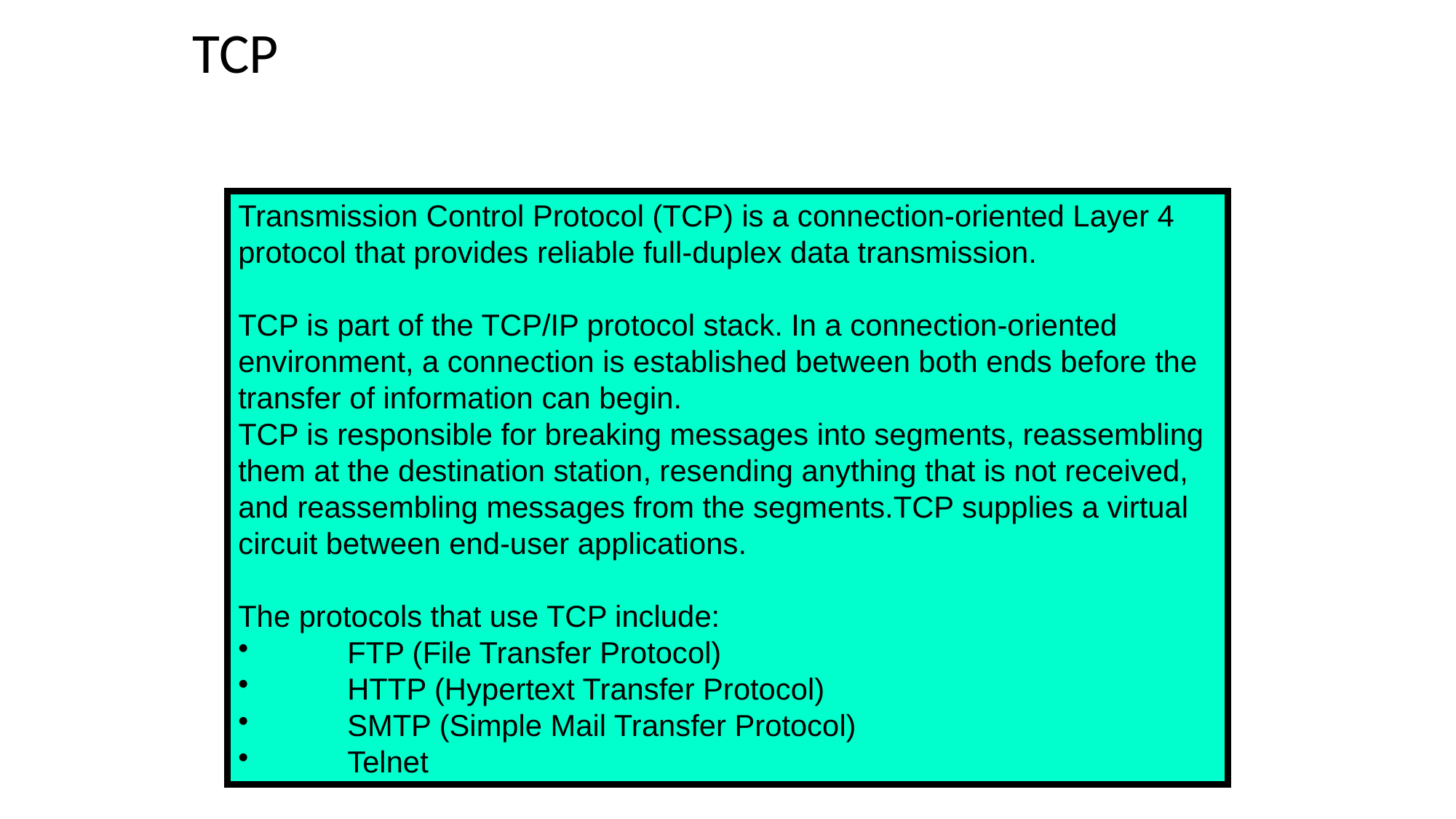

# TCP
Transmission Control Protocol (TCP) is a connection-oriented Layer 4 protocol that provides reliable full-duplex data transmission.

TCP is part of the TCP/IP protocol stack. In a connection-oriented environment, a connection is established between both ends before the transfer of information can begin.
TCP is responsible for breaking messages into segments, reassembling them at the destination station, resending anything that is not received, and reassembling messages from the segments.TCP supplies a virtual circuit between end-user applications.

The protocols that use TCP include:
	FTP (File Transfer Protocol)
	HTTP (Hypertext Transfer Protocol)
	SMTP (Simple Mail Transfer Protocol)
	Telnet